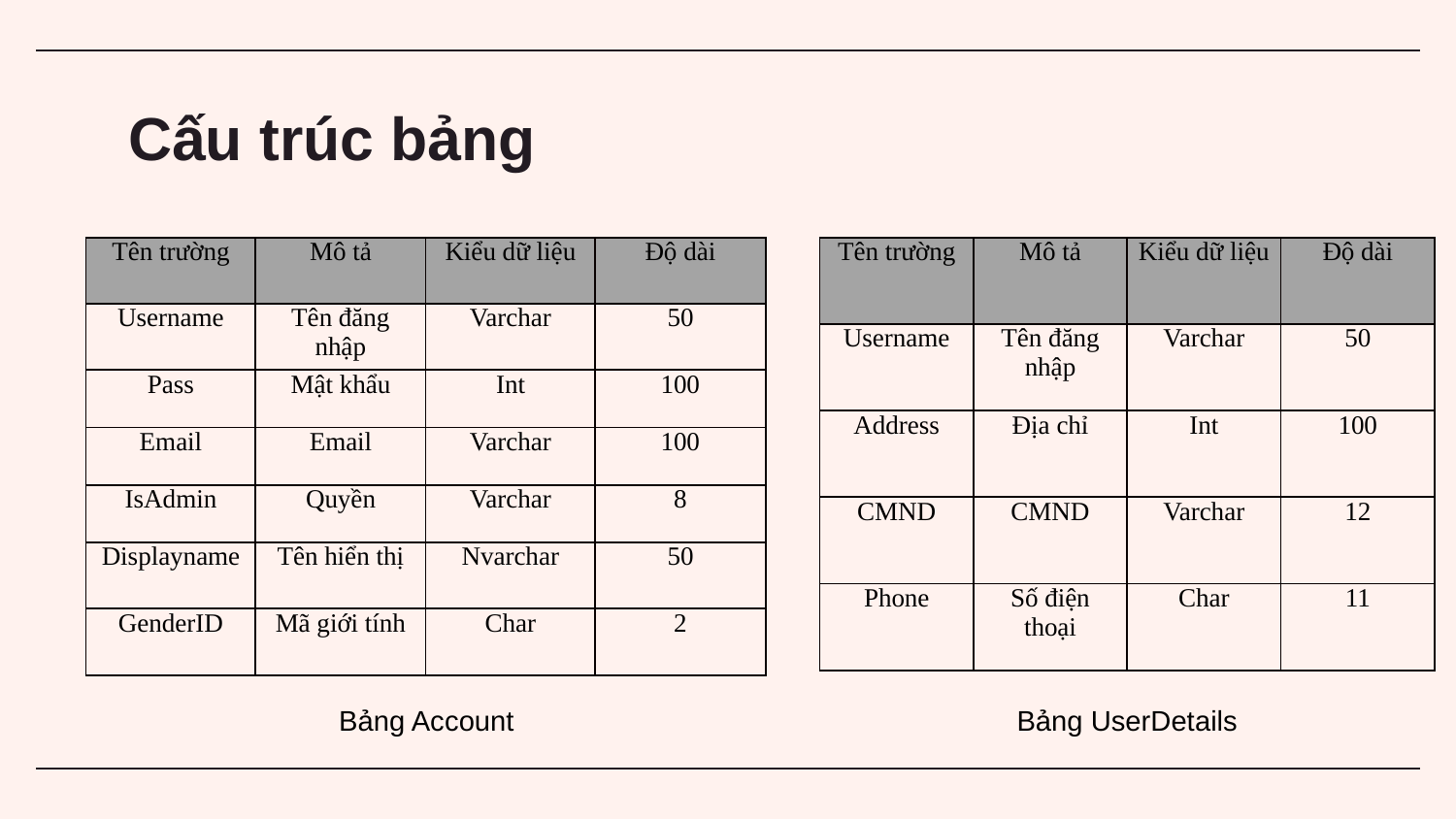

# Cấu trúc bảng
| Tên trường | Mô tả | Kiểu dữ liệu | Độ dài |
| --- | --- | --- | --- |
| Username | Tên đăng nhập | Varchar | 50 |
| Pass | Mật khẩu | Int | 100 |
| Email | Email | Varchar | 100 |
| IsAdmin | Quyền | Varchar | 8 |
| Displayname | Tên hiển thị | Nvarchar | 50 |
| GenderID | Mã giới tính | Char | 2 |
| Tên trường | Mô tả | Kiểu dữ liệu | Độ dài |
| --- | --- | --- | --- |
| Username | Tên đăng nhập | Varchar | 50 |
| Address | Địa chỉ | Int | 100 |
| CMND | CMND | Varchar | 12 |
| Phone | Số điện thoại | Char | 11 |
Bảng Account
Bảng UserDetails